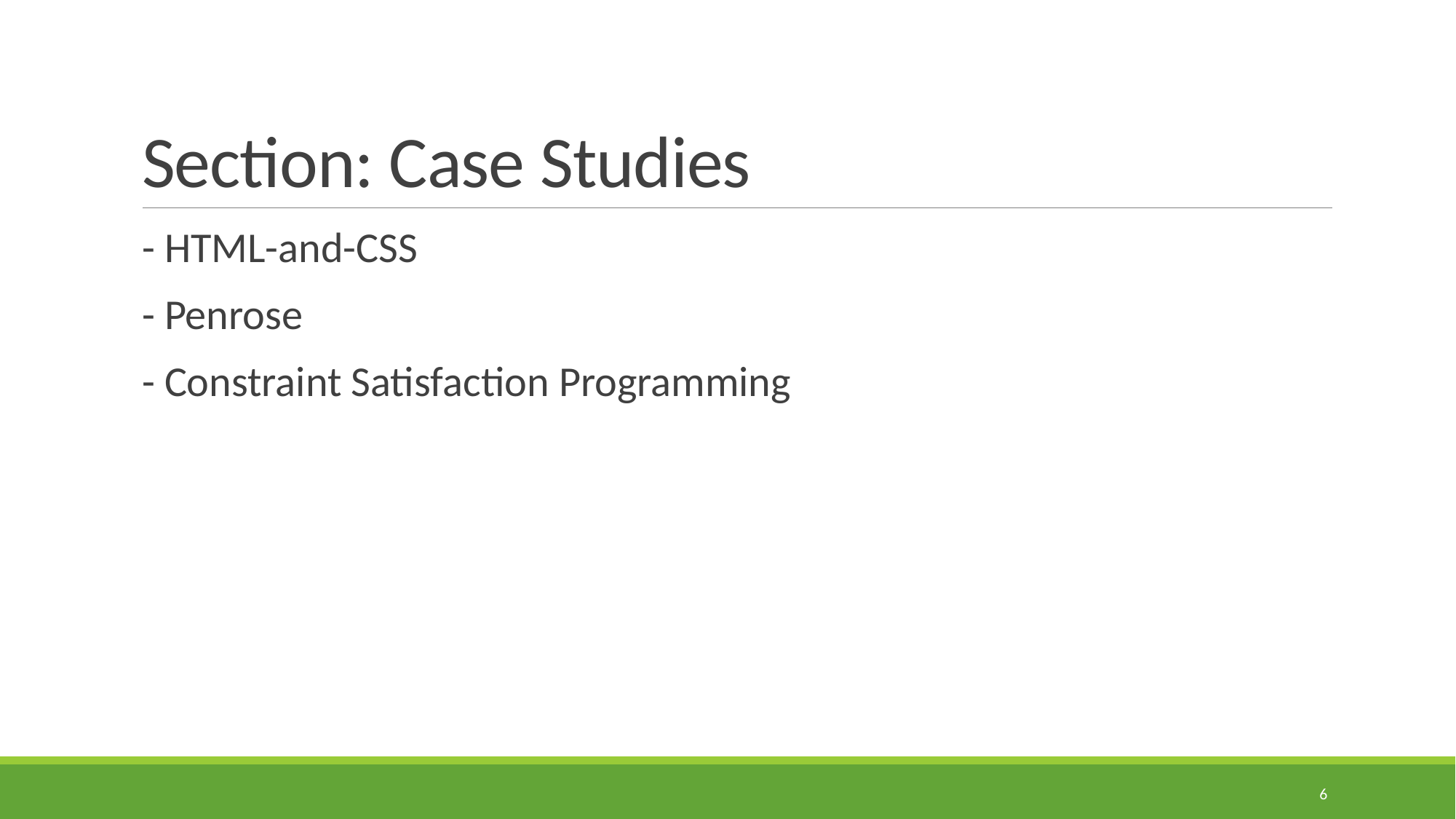

# Section: Case Studies
- HTML-and-CSS
- Penrose
- Constraint Satisfaction Programming
6